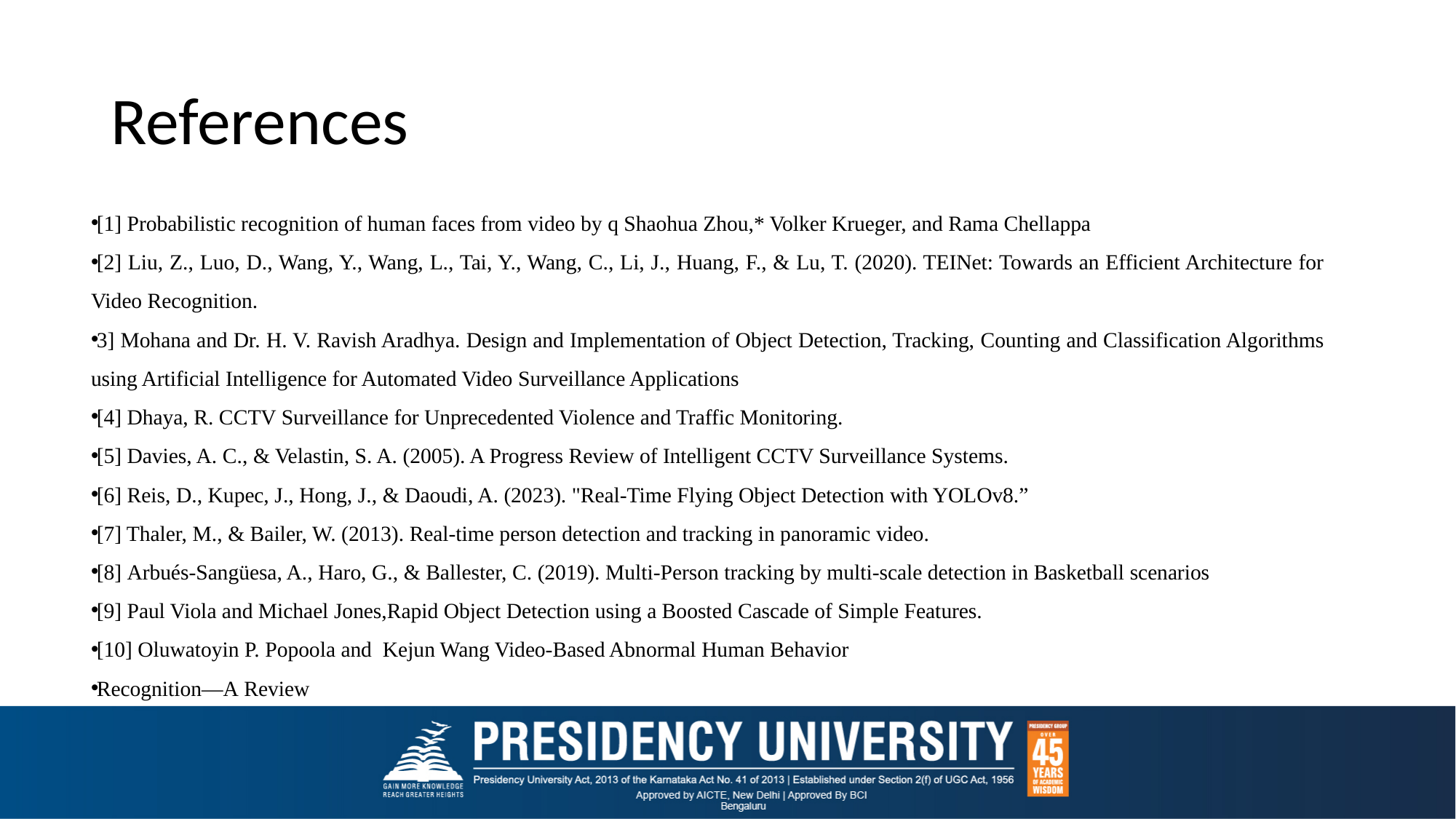

# References
[1] Probabilistic recognition of human faces from video by q Shaohua Zhou,* Volker Krueger, and Rama Chellappa
[2] Liu, Z., Luo, D., Wang, Y., Wang, L., Tai, Y., Wang, C., Li, J., Huang, F., & Lu, T. (2020). TEINet: Towards an Efficient Architecture for Video Recognition.
3] Mohana and Dr. H. V. Ravish Aradhya. Design and Implementation of Object Detection, Tracking, Counting and Classification Algorithms using Artificial Intelligence for Automated Video Surveillance Applications
[4] Dhaya, R. CCTV Surveillance for Unprecedented Violence and Traffic Monitoring.
[5] Davies, A. C., & Velastin, S. A. (2005). A Progress Review of Intelligent CCTV Surveillance Systems.
[6] Reis, D., Kupec, J., Hong, J., & Daoudi, A. (2023). "Real-Time Flying Object Detection with YOLOv8.”
[7] Thaler, M., & Bailer, W. (2013). Real-time person detection and tracking in panoramic video.
[8] Arbués-Sangüesa, A., Haro, G., & Ballester, C. (2019). Multi-Person tracking by multi-scale detection in Basketball scenarios
[9] Paul Viola and Michael Jones,Rapid Object Detection using a Boosted Cascade of Simple Features.
[10] Oluwatoyin P. Popoola and  Kejun Wang Video-Based Abnormal Human Behavior
Recognition—A Review